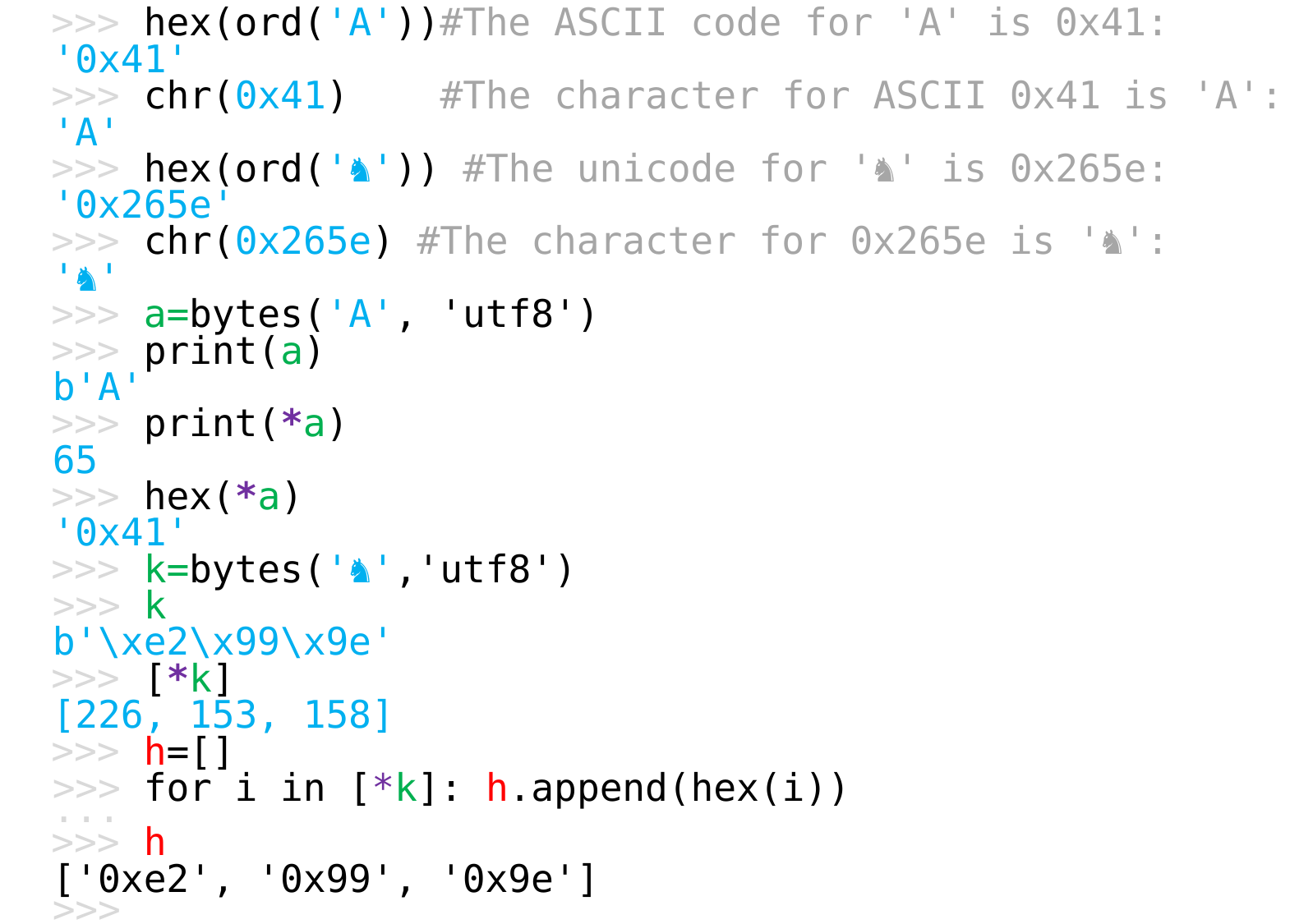

hex(ord('A'))#The ASCII code for 'A' is 0x41:
'0x41'
    chr(0x41)    #The character for ASCII 0x41 is 'A':
'A'
    hex(ord('♞')) #The unicode for '♞' is 0x265e:
'0x265e'
    chr(0x265e) #The character for 0x265e is '♞':
'♞'
    a=bytes('A', 'utf8')
    print(a)
b'A'
    print(*a)
65
    hex(*a)
'0x41'
    k=bytes('♞','utf8')
>>> k
b'\xe2\x99\x9e'
    [*k]
[226, 153, 158]
    h=[]
>>> for i in [*k]: h.append(hex(i))
...
    h
['0xe2', '0x99', '0x9e']
>>>
>>>

>>>

>>>

>>>

>>>
>>>

>>>

>>>

>>>

>>>

>>>

>>>